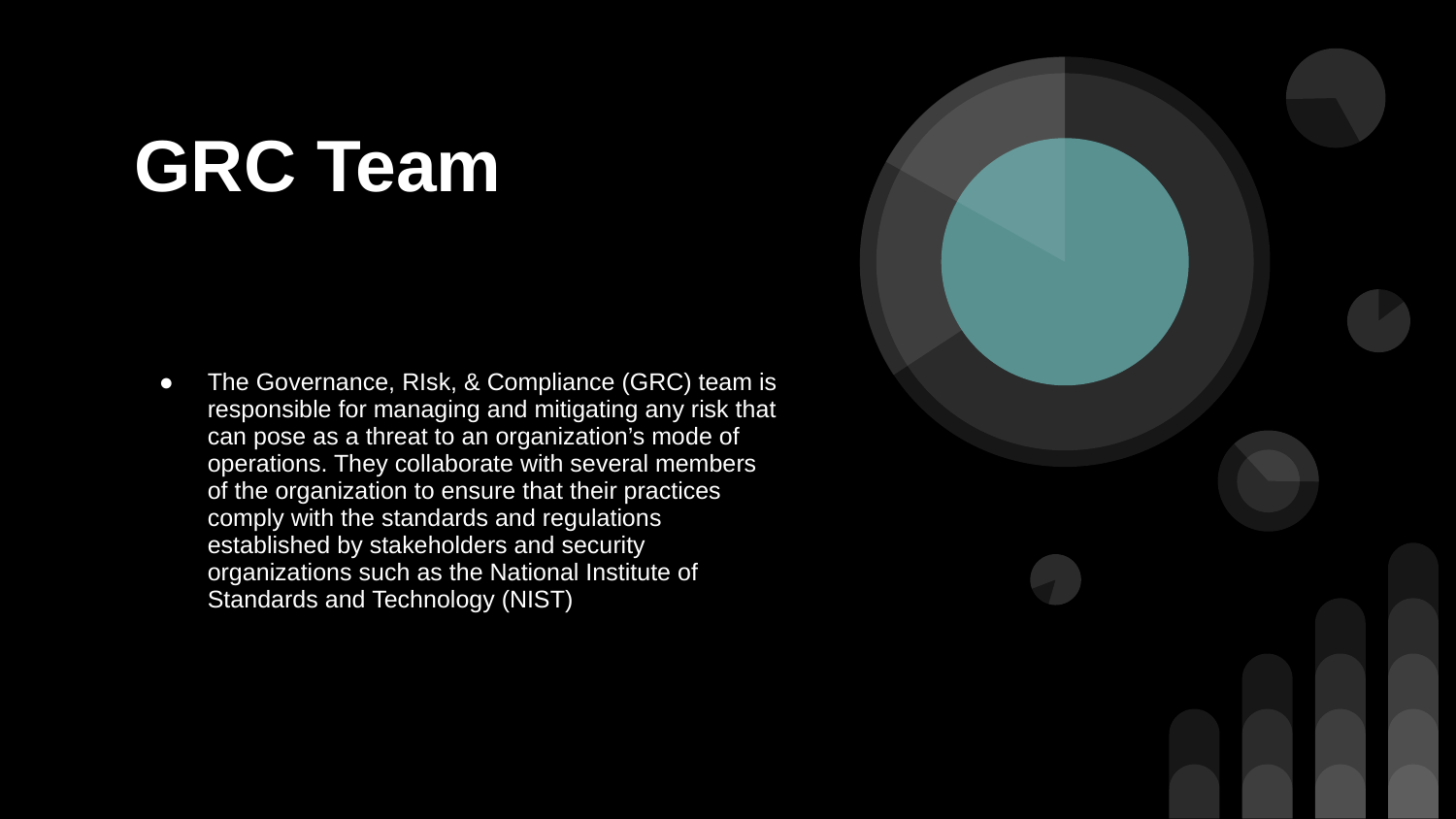

# GRC Team
The Governance, RIsk, & Compliance (GRC) team is responsible for managing and mitigating any risk that can pose as a threat to an organization’s mode of operations. They collaborate with several members of the organization to ensure that their practices comply with the standards and regulations established by stakeholders and security organizations such as the National Institute of Standards and Technology (NIST)